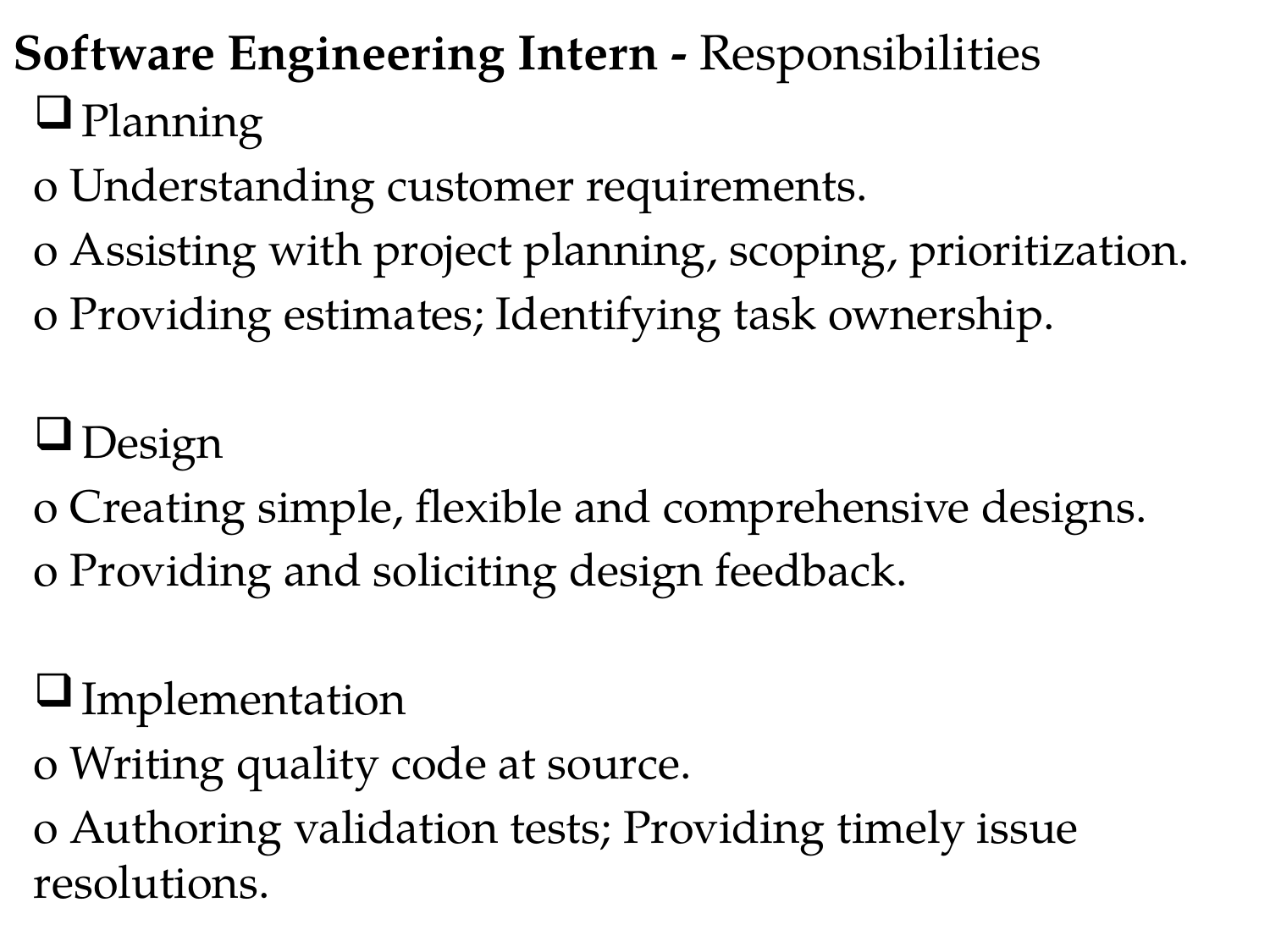

# Software Engineering Intern - Responsibilities
Planning
o Understanding customer requirements.
o Assisting with project planning, scoping, prioritization.
o Providing estimates; Identifying task ownership.

Design
o Creating simple, flexible and comprehensive designs.
o Providing and soliciting design feedback.

Implementation
o Writing quality code at source.
o Authoring validation tests; Providing timely issue resolutions.